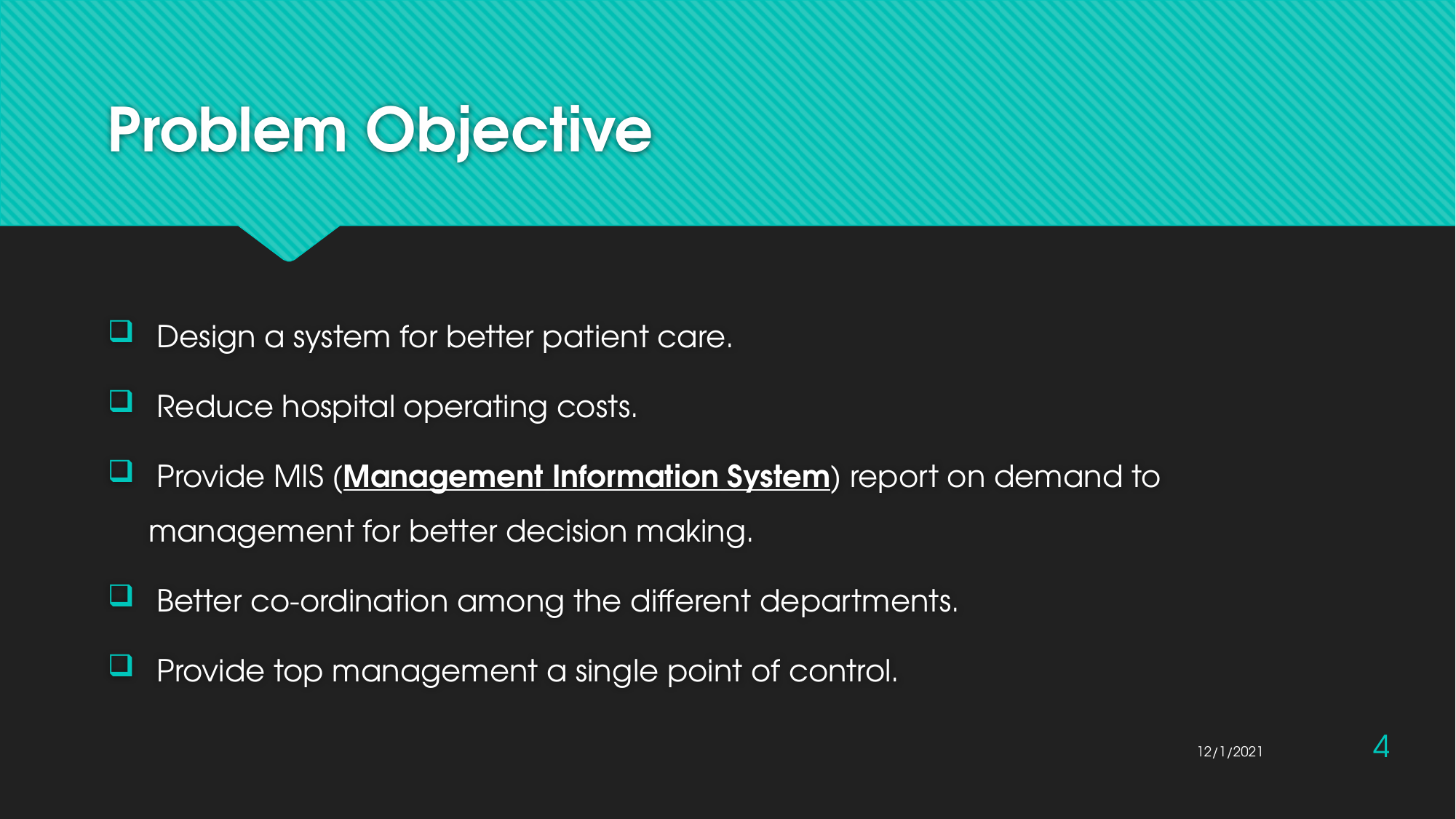

# Problem Objective
 Design a system for better patient care.
 Reduce hospital operating costs.
 Provide MIS (Management Information System) report on demand to 	management for better decision making.
 Better co-ordination among the different departments.
 Provide top management a single point of control.
4
12/1/2021